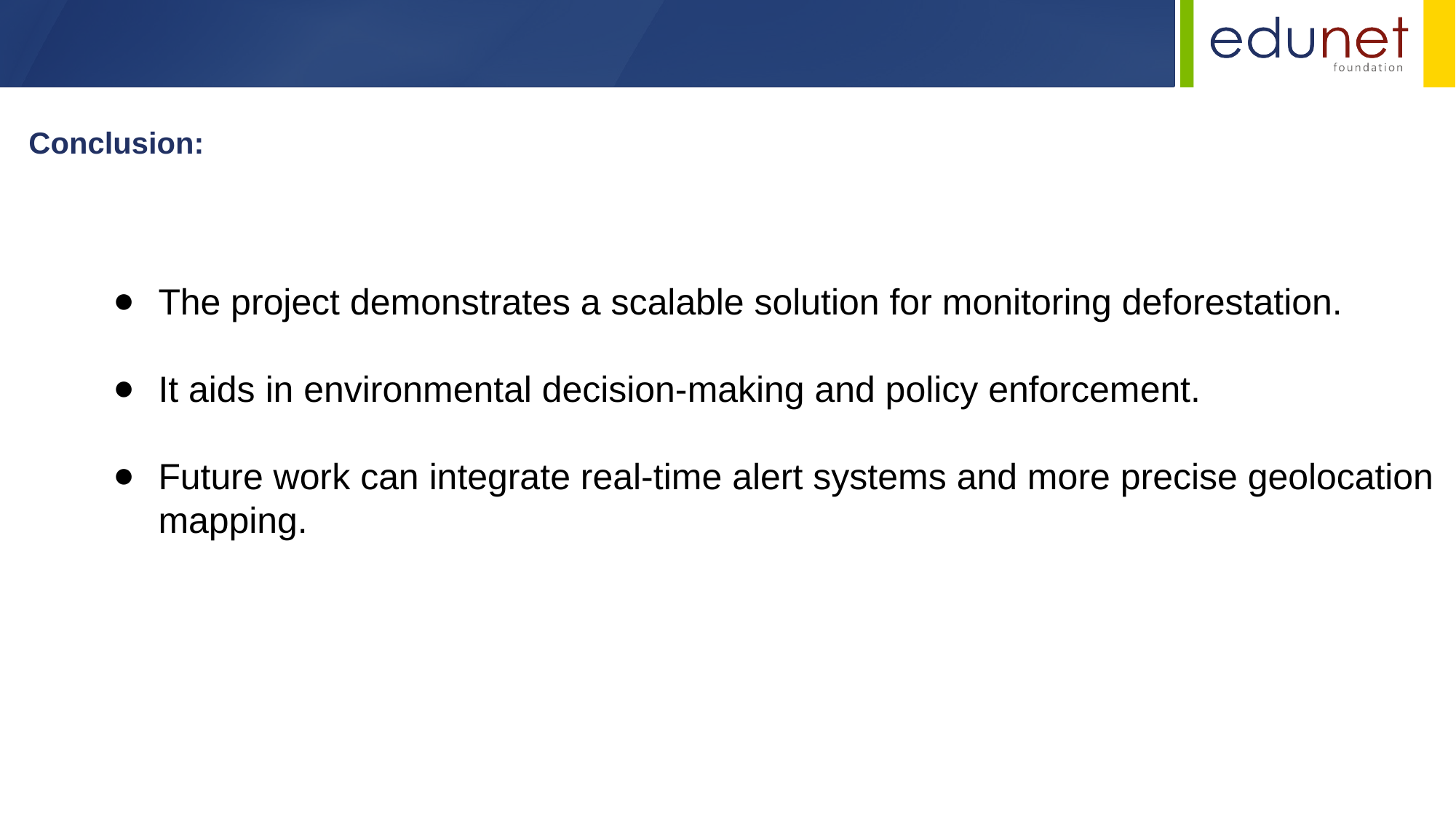

Conclusion:
The project demonstrates a scalable solution for monitoring deforestation.

It aids in environmental decision-making and policy enforcement.

Future work can integrate real-time alert systems and more precise geolocation mapping.